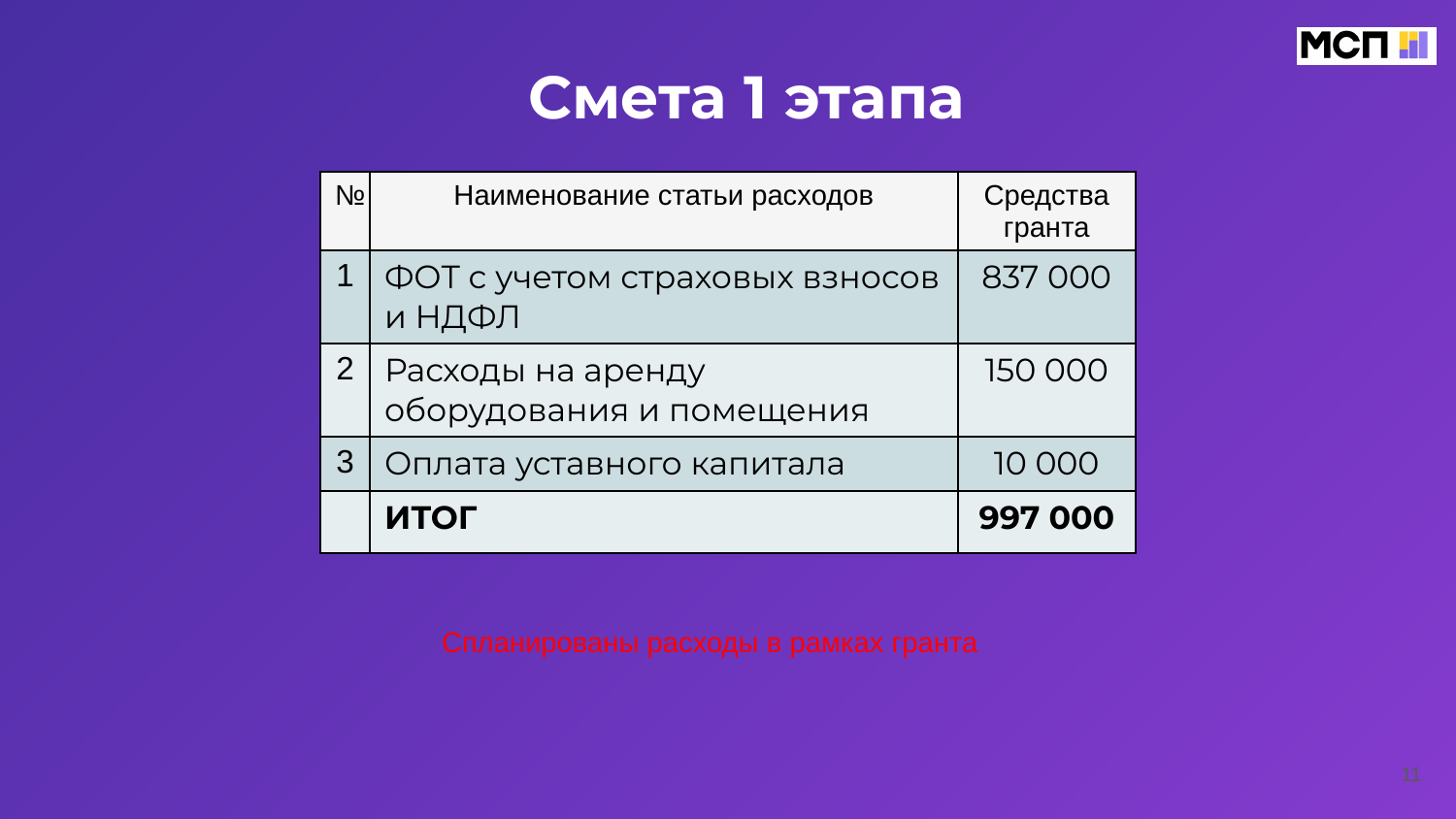

# Смета 1 этапа
| № | Наименование статьи расходов | Средства гранта |
| --- | --- | --- |
| 1 | ФОТ с учетом страховых взносов и НДФЛ | 837 000 |
| 2 | Расходы на аренду оборудования и помещения | 150 000 |
| 3 | Оплата уставного капитала | 10 000 |
|  | ИТОГ | 997 000 |
Спланированы расходы в рамках гранта
11